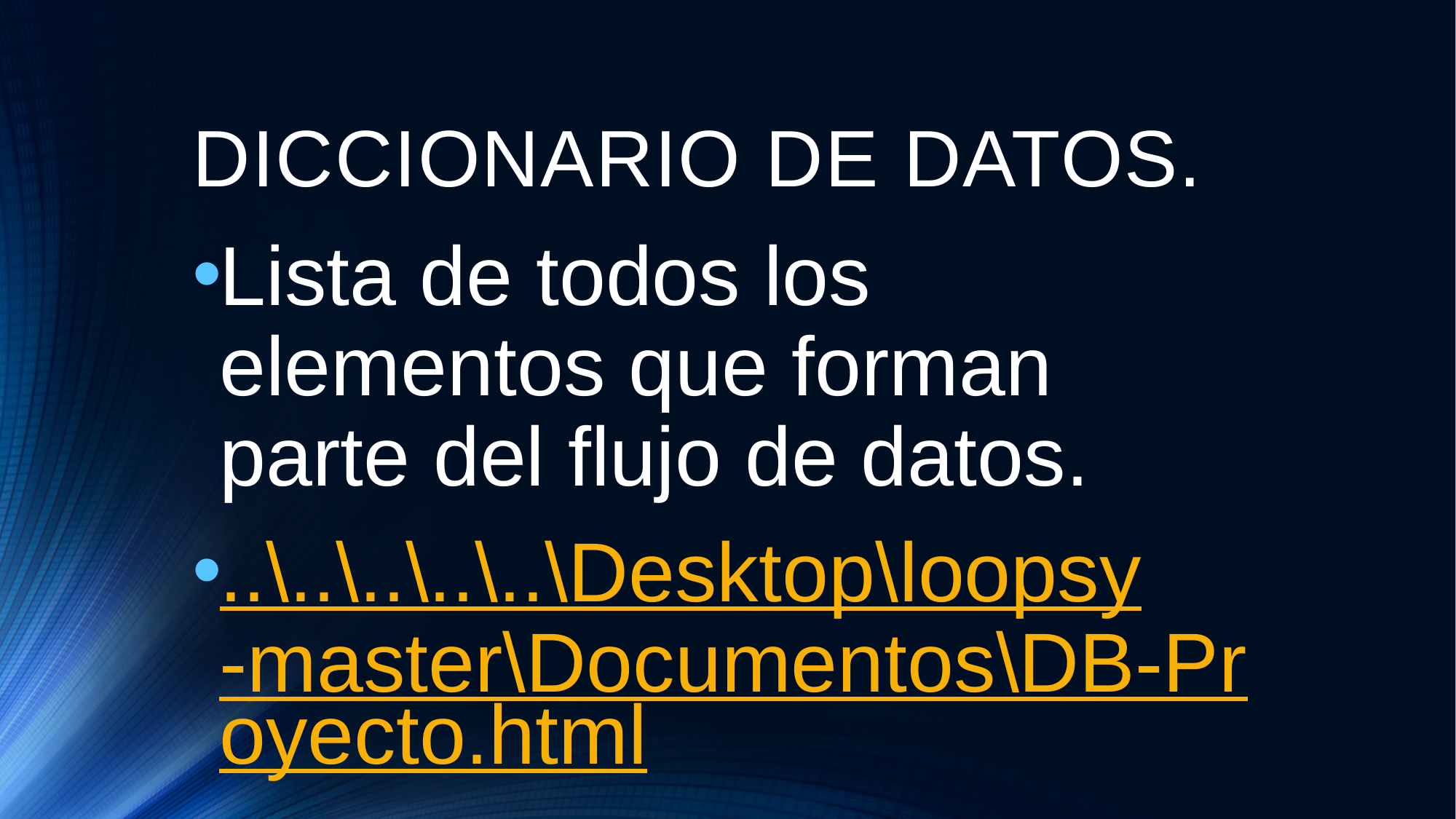

# DICCIONARIO DE DATOS.
Lista de todos los elementos que forman parte del flujo de datos.
..\..\..\..\..\Desktop\loopsy-master\Documentos\DB-Proyecto.html